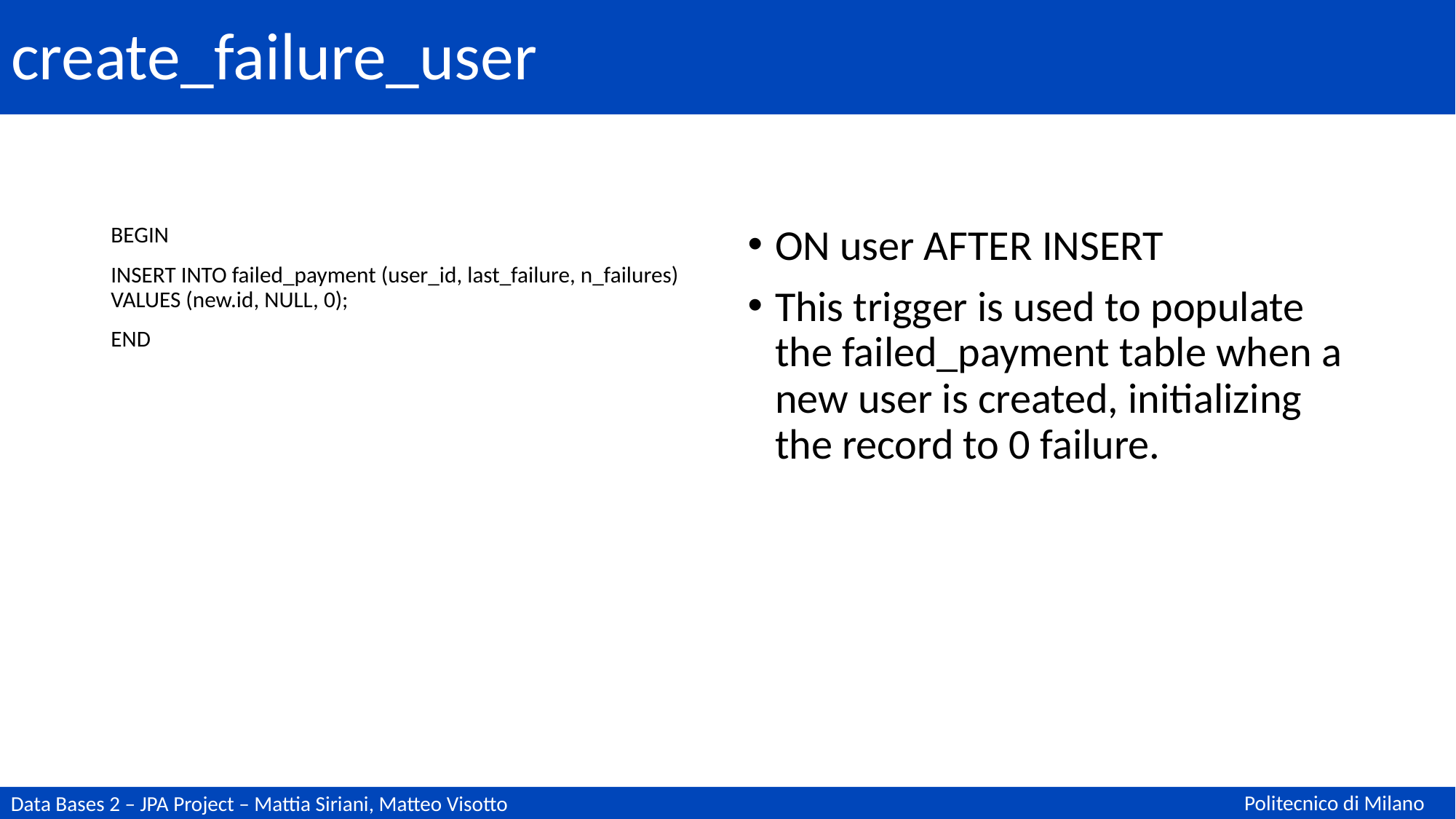

# create_failure_user
BEGIN
INSERT INTO failed_payment (user_id, last_failure, n_failures) VALUES (new.id, NULL, 0);
END
ON user AFTER INSERT
This trigger is used to populate the failed_payment table when a new user is created, initializing the record to 0 failure.